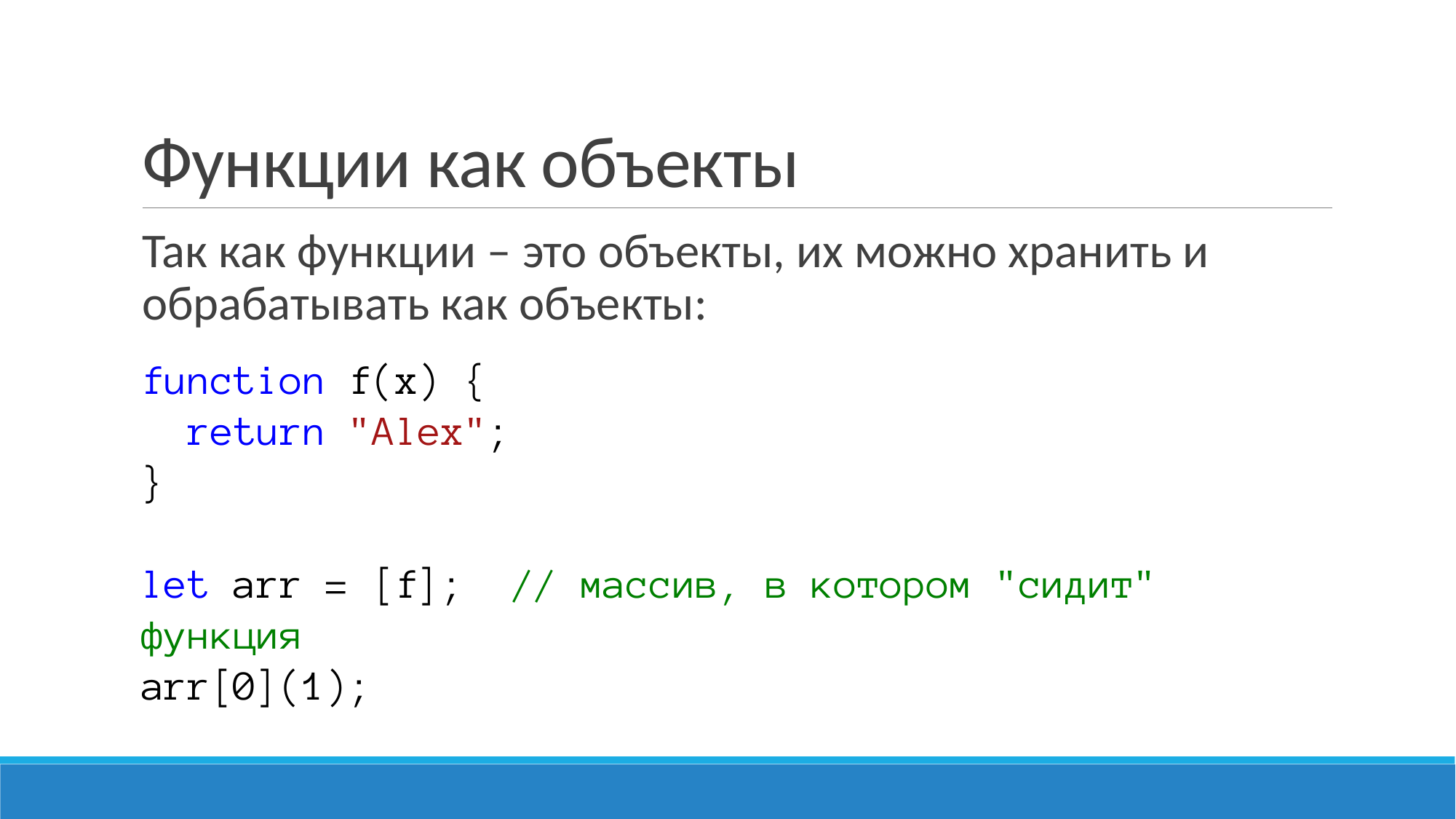

# Функции как объекты
Так как функции – это объекты, их можно хранить и обрабатывать как объекты:
function f(x) {
  return "Alex";
}

let arr = [f];  // массив, в котором "сидит" функция
arr[0](1);